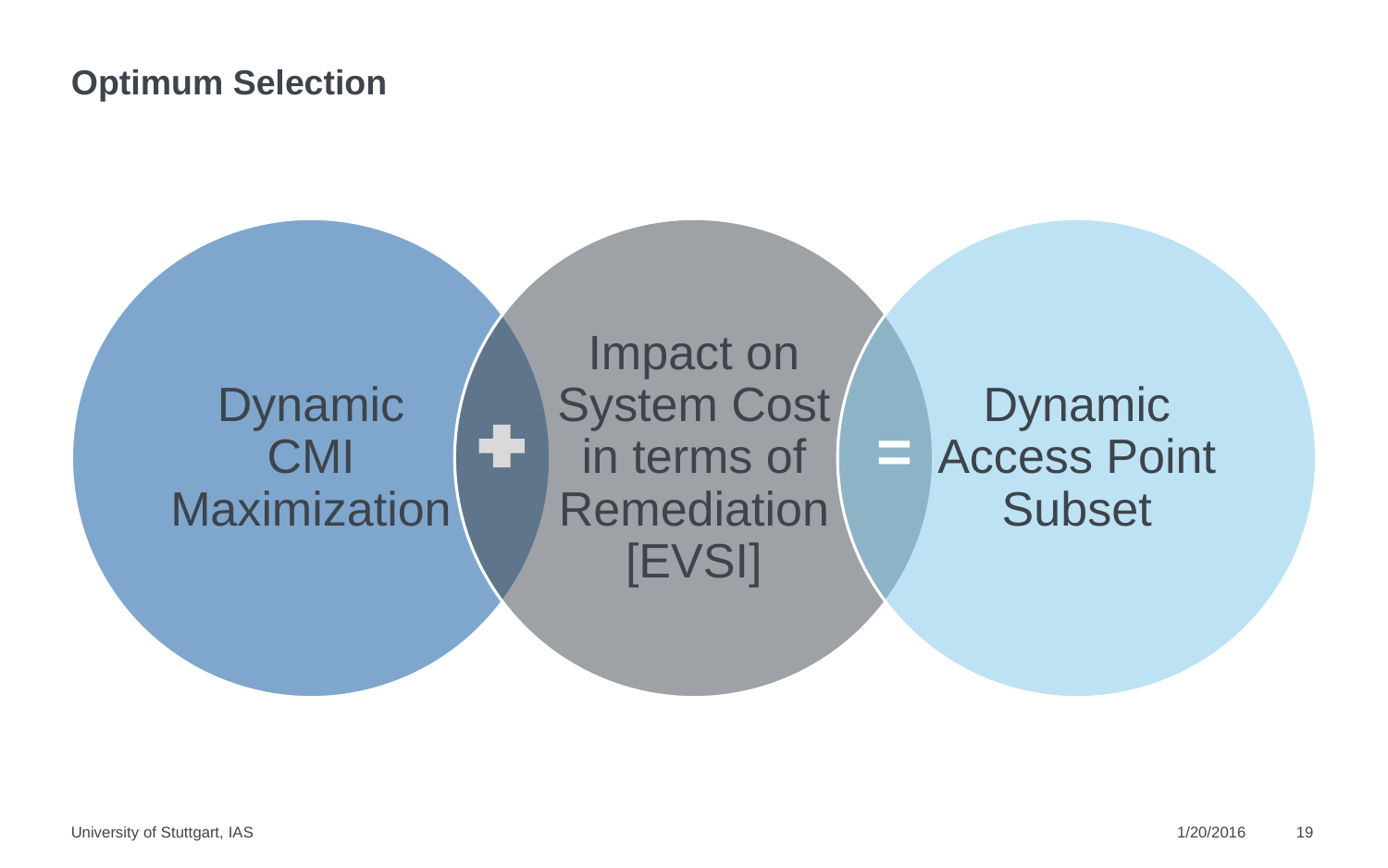

# Optimum Selection

Dynamic CMI Maximization
Impact on System Cost in terms of Remediation
[EVSI]
Dynamic Access Point Subset
=

University of Stuttgart, IAS
1/20/2016
19